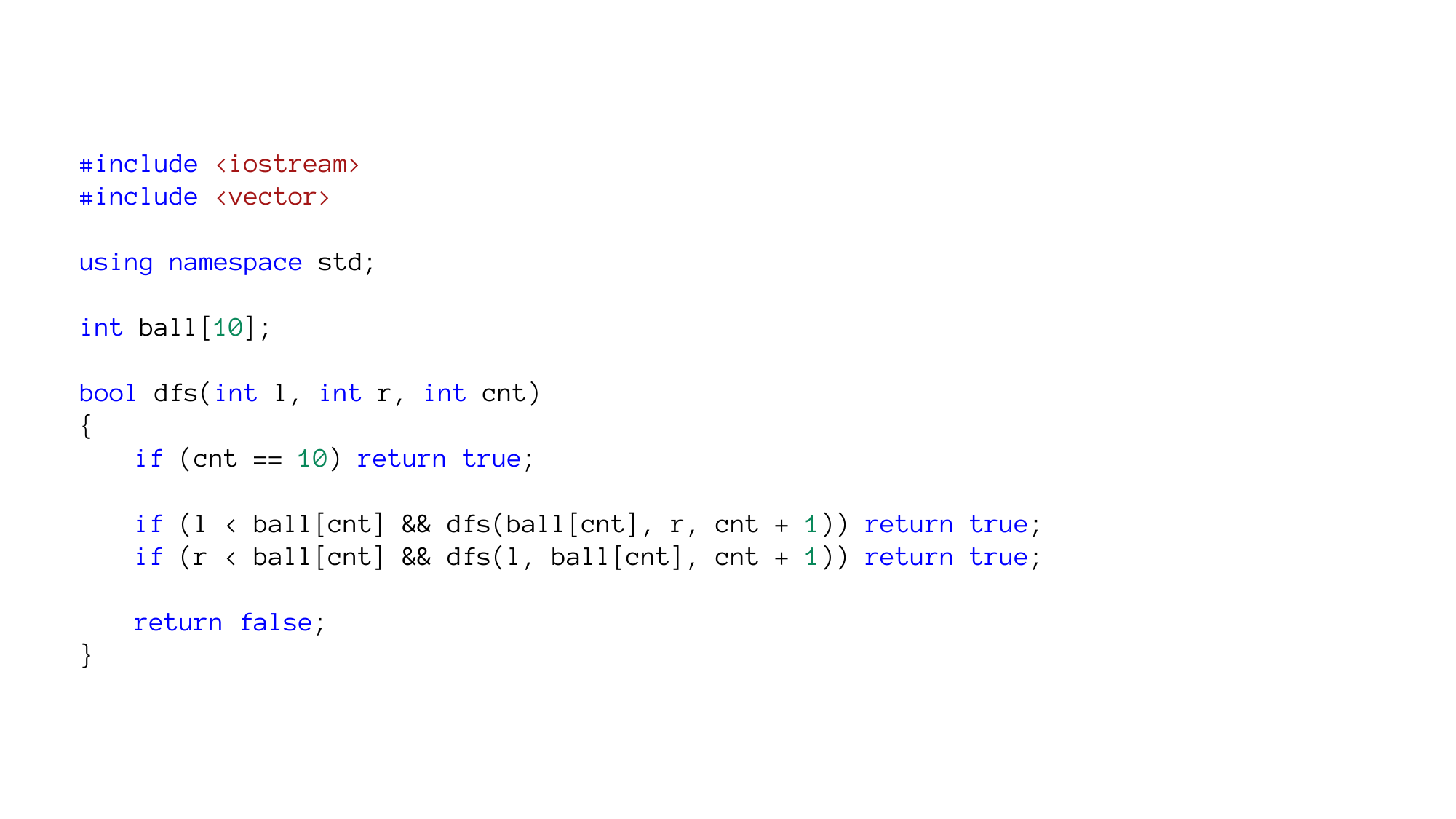

#include <iostream>
#include <vector>
using namespace std;

int ball[10];
bool dfs(int l, int r, int cnt)
{
if (cnt == 10) return true;
if (l < ball[cnt] && dfs(ball[cnt], r, cnt + 1)) return true;
if (r < ball[cnt] && dfs(l, ball[cnt], cnt + 1)) return true;
return false;
}